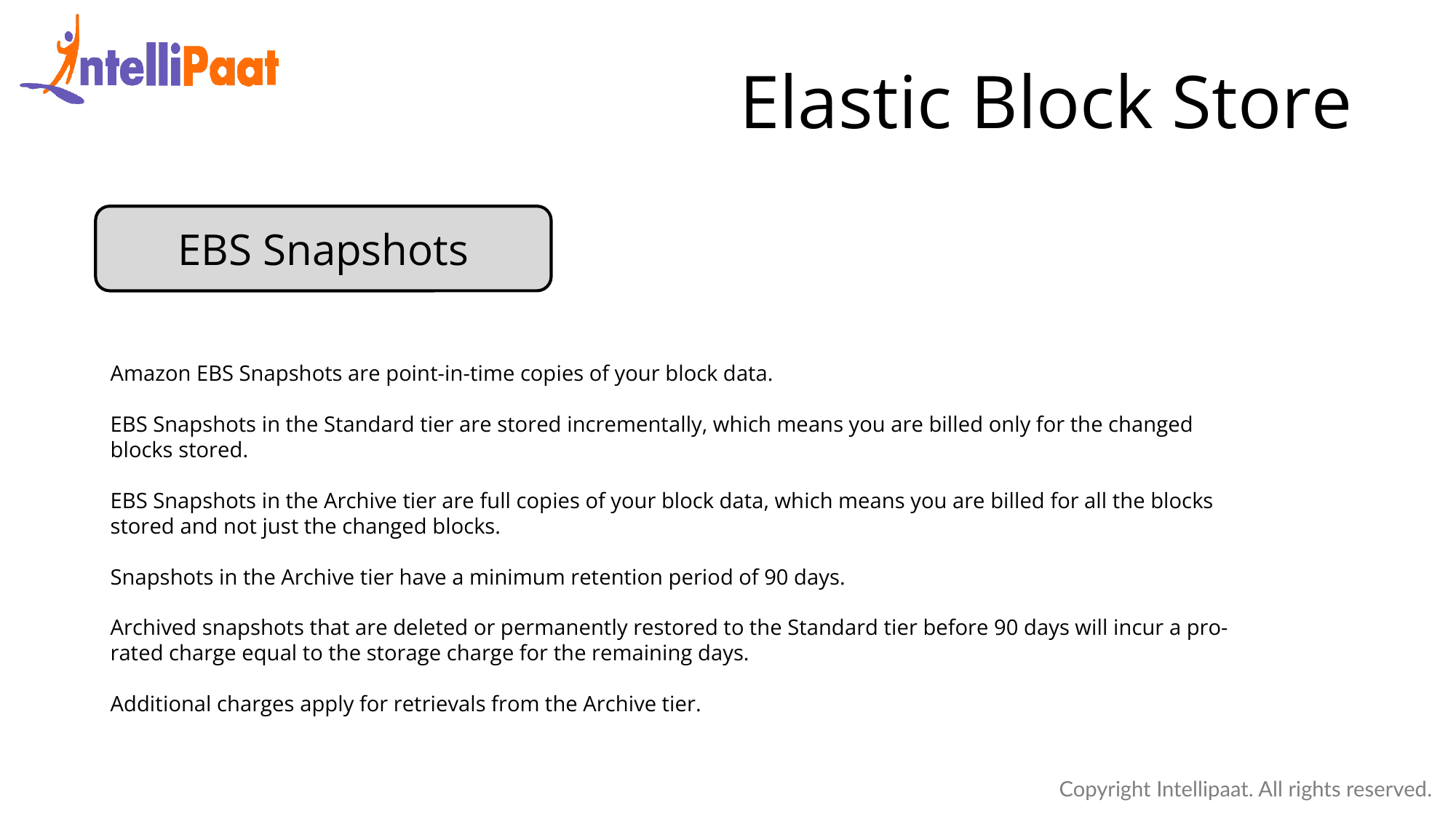

Elastic Block Store
EBS Snapshots
Amazon EBS Snapshots are point-in-time copies of your block data.

EBS Snapshots in the Standard tier are stored incrementally, which means you are billed only for the changed blocks stored.

EBS Snapshots in the Archive tier are full copies of your block data, which means you are billed for all the blocks stored and not just the changed blocks.

Snapshots in the Archive tier have a minimum retention period of 90 days.

Archived snapshots that are deleted or permanently restored to the Standard tier before 90 days will incur a pro-rated charge equal to the storage charge for the remaining days.

Additional charges apply for retrievals from the Archive tier.